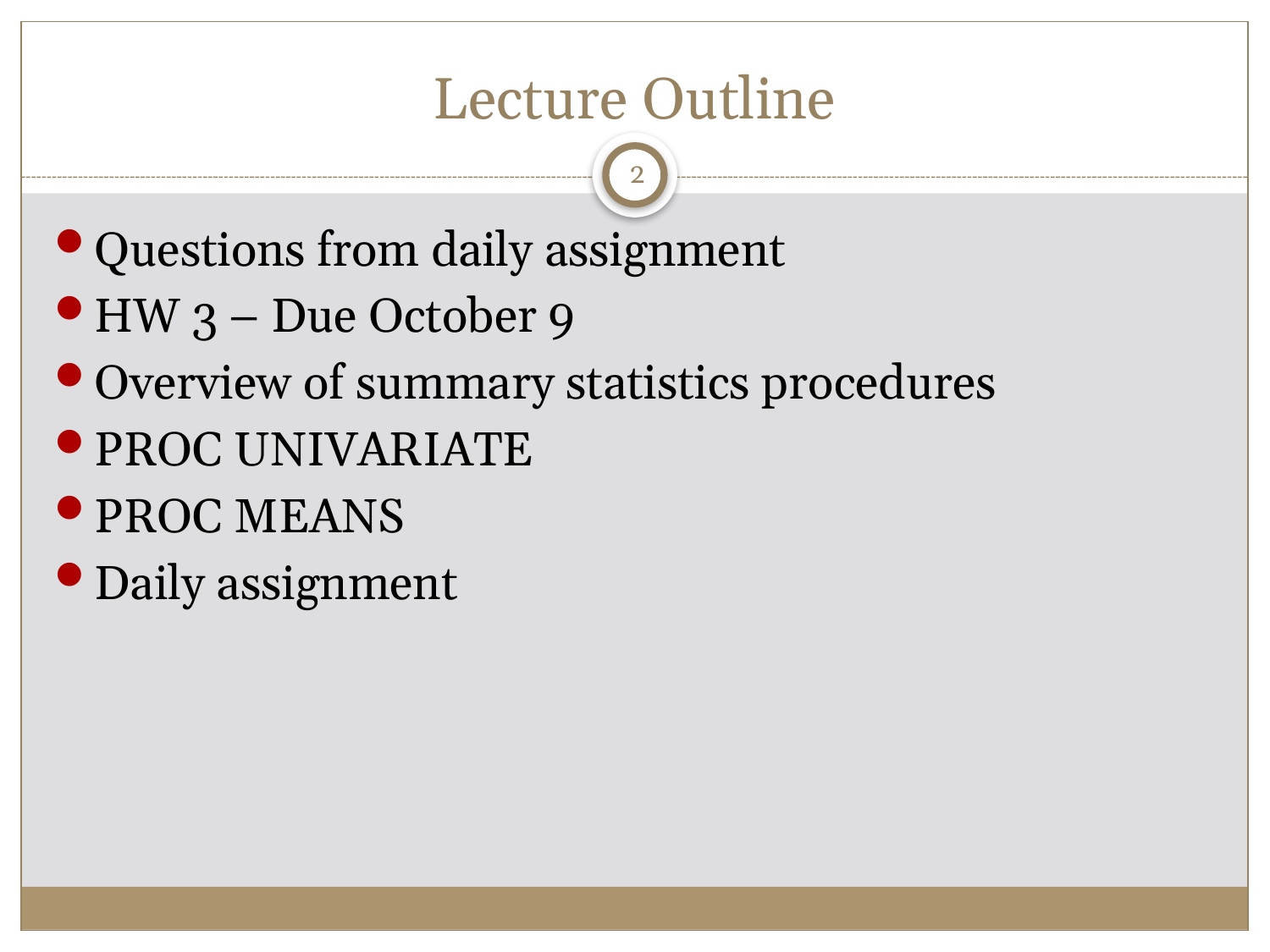

# Lecture Outline
2
Questions from daily assignment
HW 3 – Due October 9
Overview of summary statistics procedures
PROC UNIVARIATE
PROC MEANS
Daily assignment